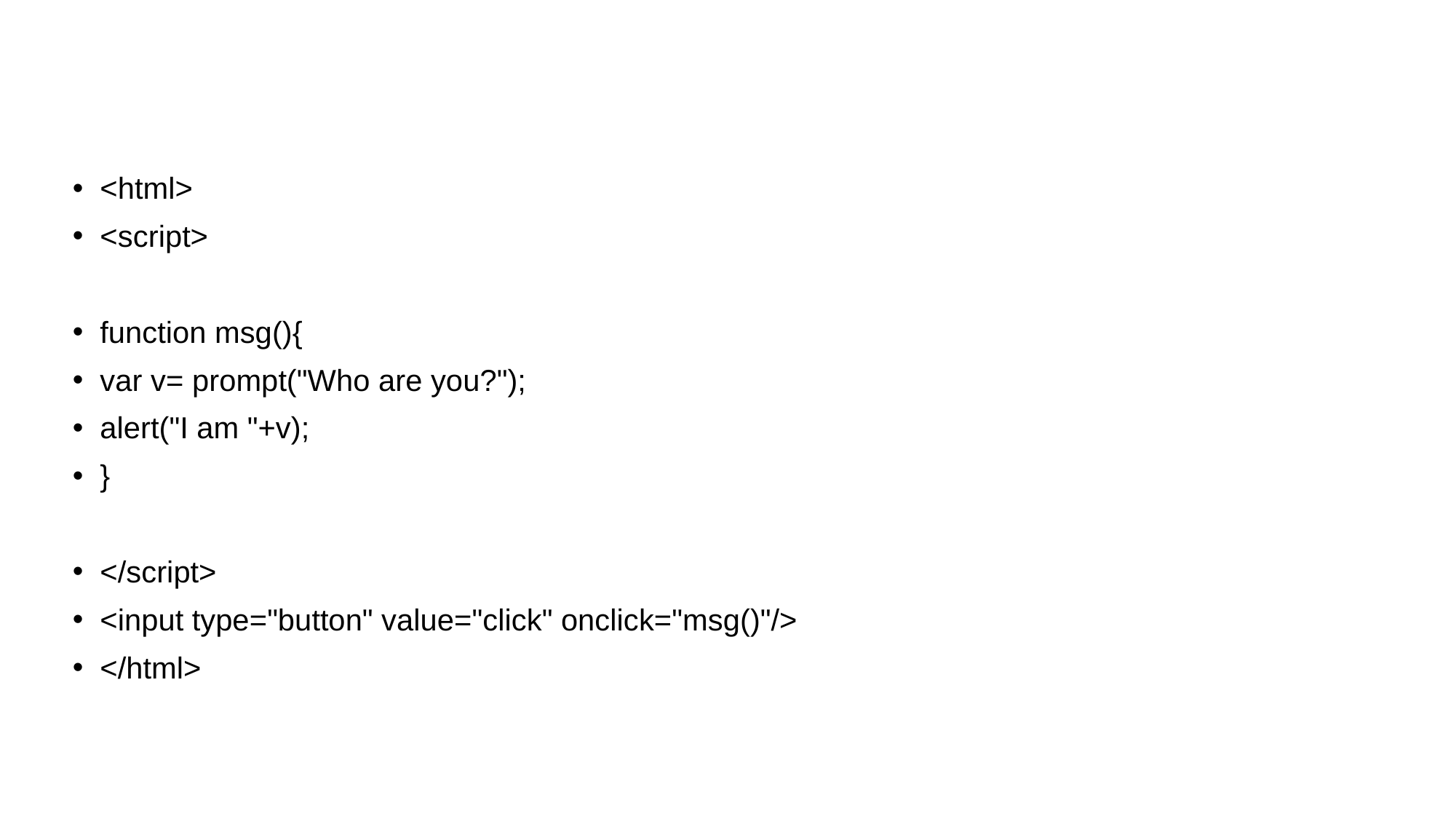

# <html>
<script>

function msg(){
var v= prompt("Who are you?");
alert("I am "+v);
}

</script>
<input type="button" value="click" onclick="msg()"/>
</html>